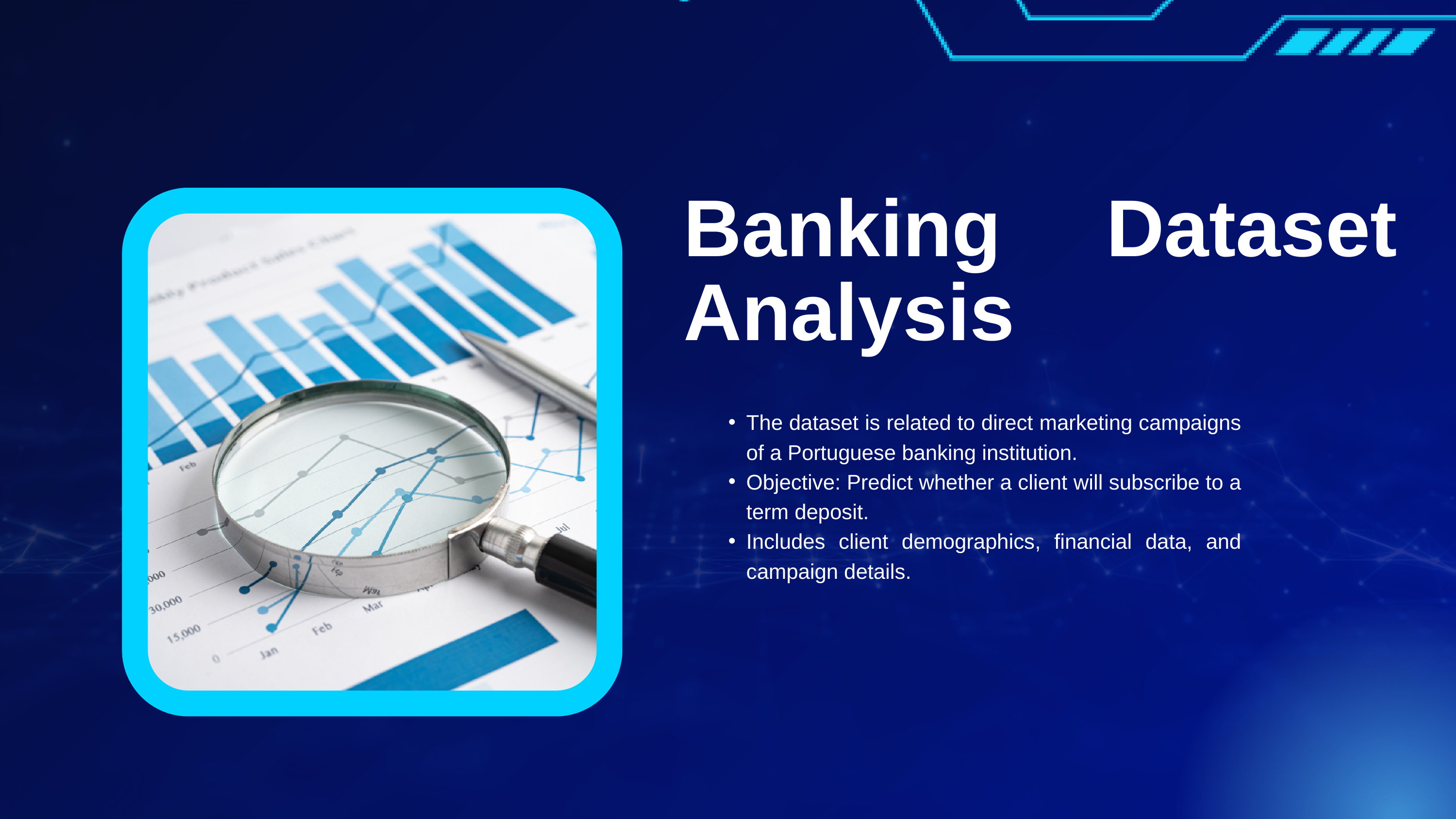

Banking Dataset Analysis

The dataset is related to direct marketing campaigns of a Portuguese banking institution.
Objective: Predict whether a client will subscribe to a term deposit.
Includes client demographics, financial data, and campaign details.